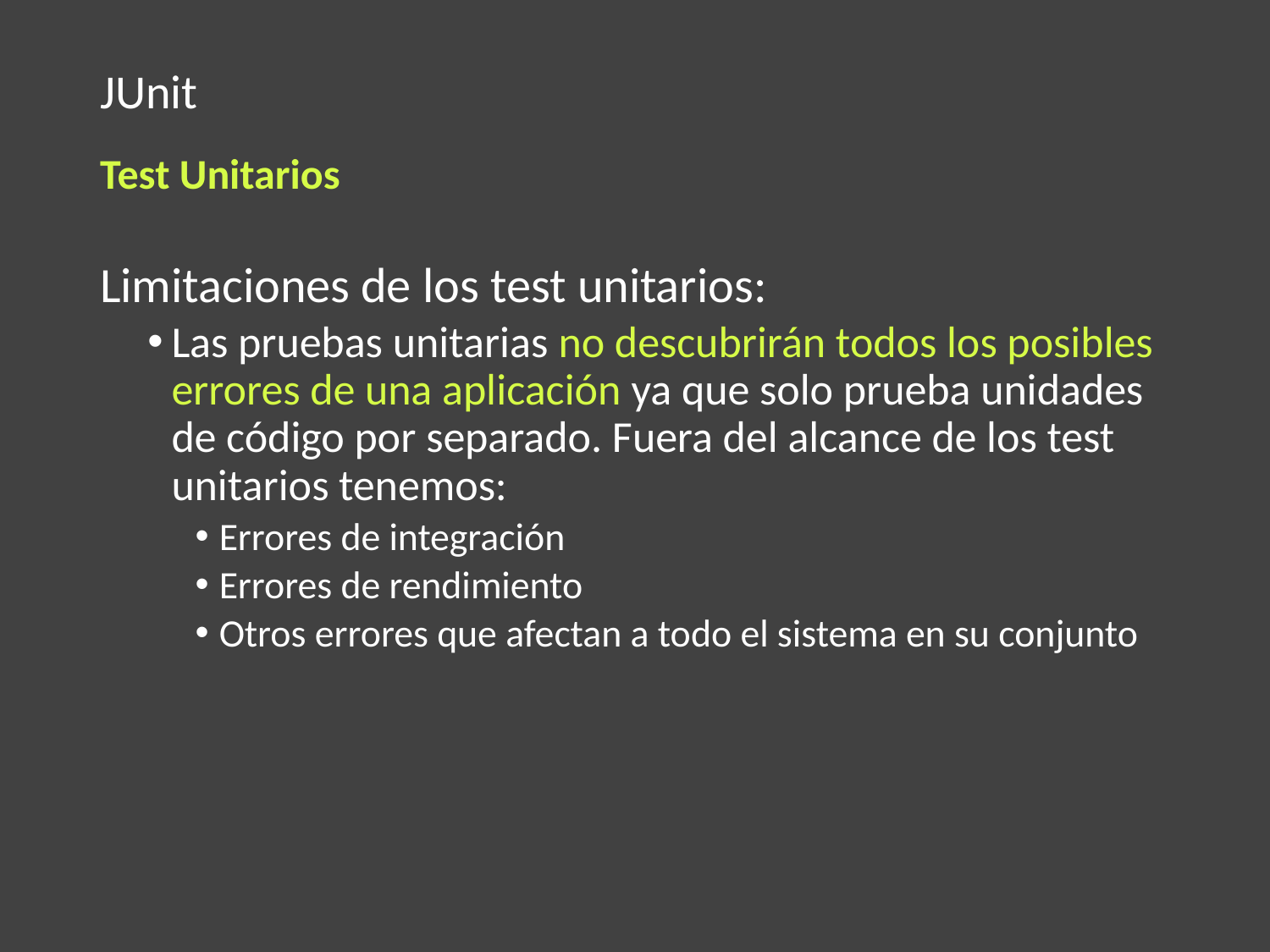

# JUnit
Test Unitarios
Limitaciones de los test unitarios:
Las pruebas unitarias no descubrirán todos los posibles errores de una aplicación ya que solo prueba unidades de código por separado. Fuera del alcance de los test unitarios tenemos:
Errores de integración
Errores de rendimiento
Otros errores que afectan a todo el sistema en su conjunto